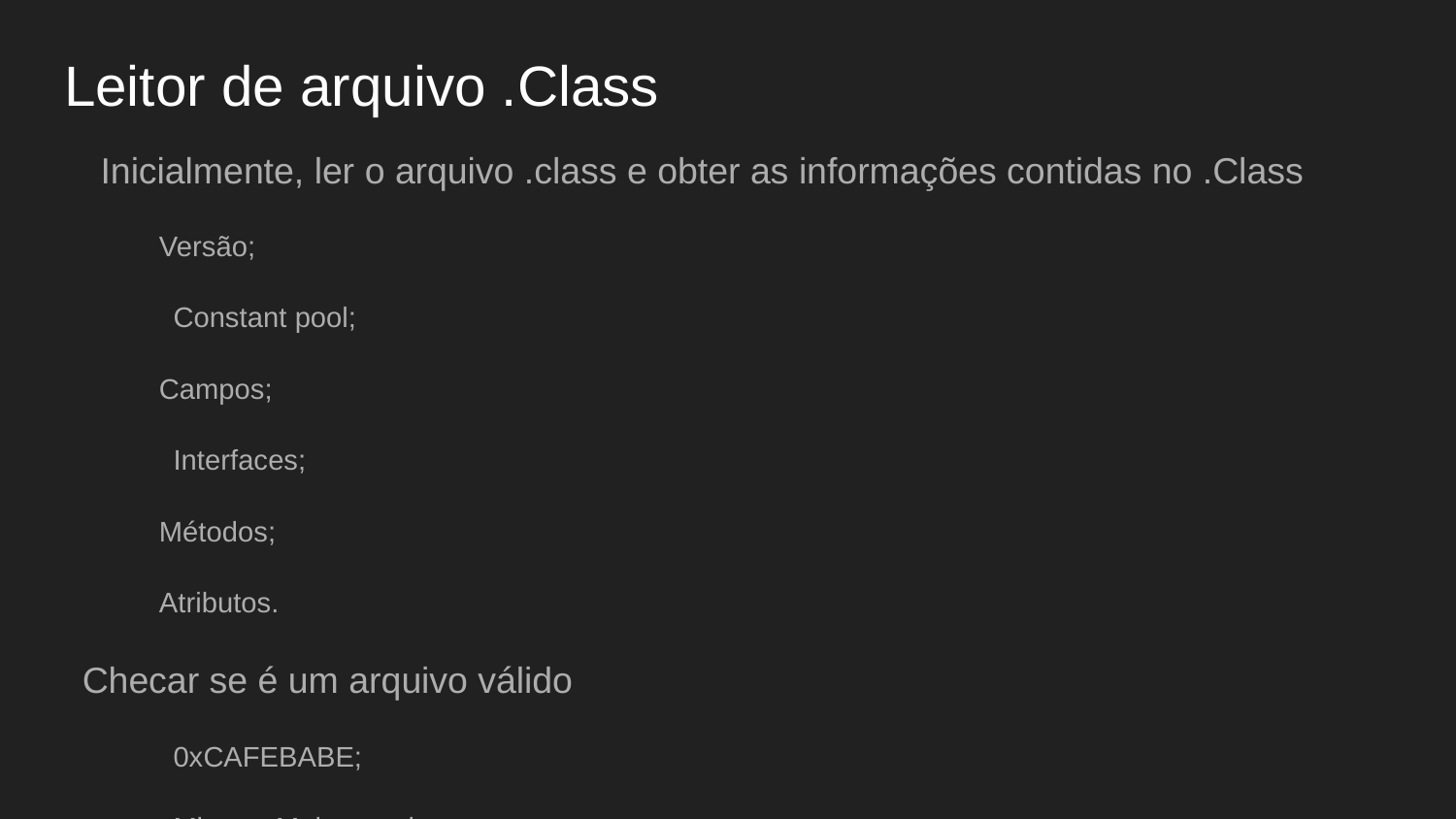

# Leitor de arquivo .Class
Inicialmente, ler o arquivo .class e obter as informações contidas no .Class
Versão;
Constant pool;
Campos;
Interfaces;
Métodos;
Atributos.
Checar se é um arquivo válido
0xCAFEBABE;
Minor e Major version;
Realizar a ligação de referências simbólicas da CP para referências diretas
Carregar dados para as respectivas estruturas e inicializar variáveis estáticas